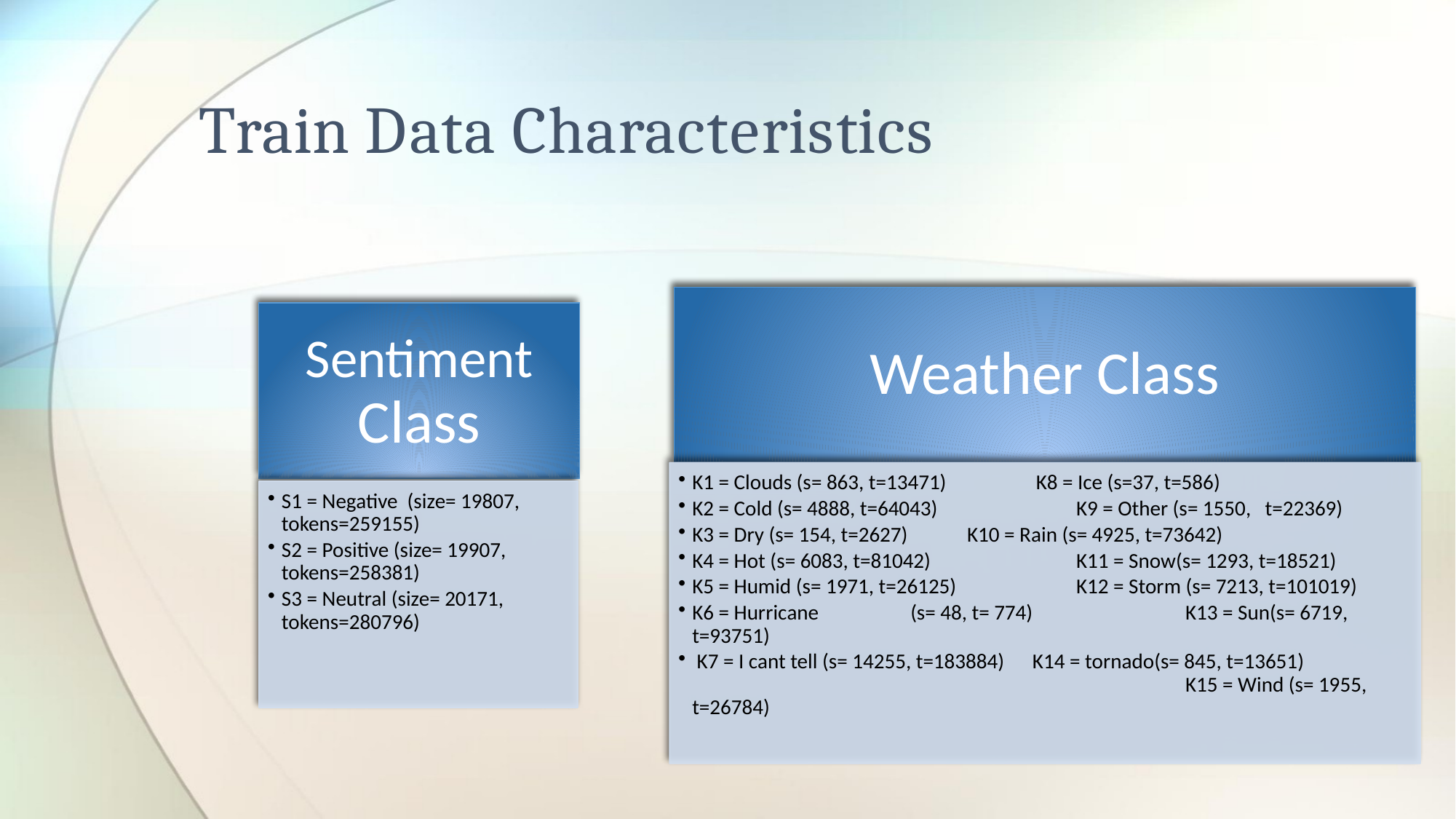

# Train Data Characteristics
Sentiment Class
S1 = Negative  (size= 19807, tokens=259155)
S2 = Positive (size= 19907, tokens=258381)
S3 = Neutral (size= 20171, tokens=280796)
Weather Class
K1 = Clouds (s= 863, t=13471)                   K8 = Ice (s=37, t=586)
K2 = Cold (s= 4888, t=64043)	            K9 = Other (s= 1550,   t=22369)
K3 = Dry (s= 154, t=2627)	            K10 = Rain (s= 4925, t=73642)
K4 = Hot (s= 6083, t=81042)	            K11 = Snow(s= 1293, t=18521)
K5 = Humid (s= 1971, t=26125)	            K12 = Storm (s= 7213, t=101019)
K6 = Hurricane	(s= 48, t= 774)	            K13 = Sun(s= 6719, t=93751)
 K7 = I cant tell (s= 14255, t=183884)      K14 = tornado(s= 845, t=13651)					            K15 = Wind (s= 1955, t=26784)